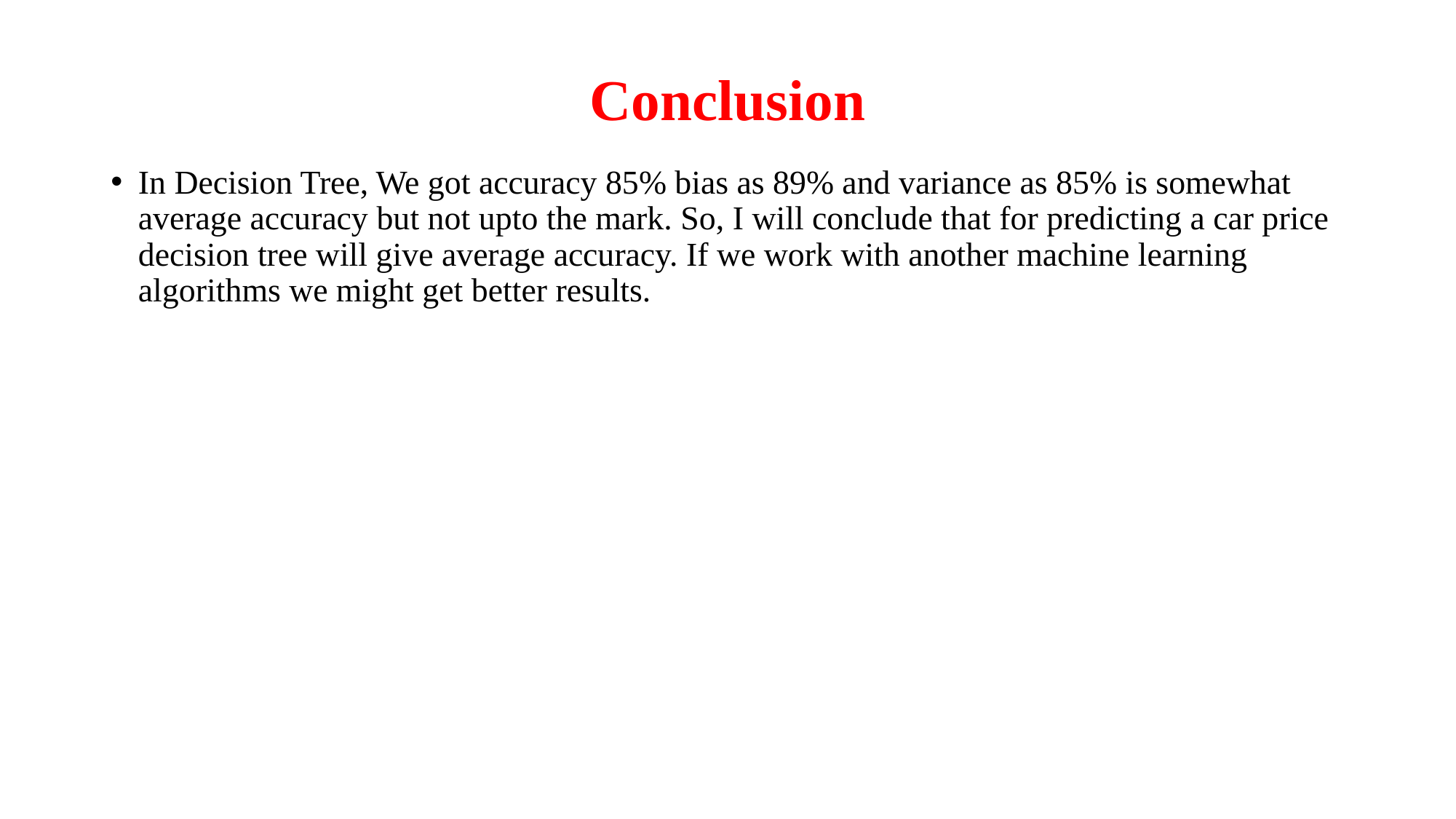

# Conclusion
In Decision Tree, We got accuracy 85% bias as 89% and variance as 85% is somewhat average accuracy but not upto the mark. So, I will conclude that for predicting a car price decision tree will give average accuracy. If we work with another machine learning algorithms we might get better results.